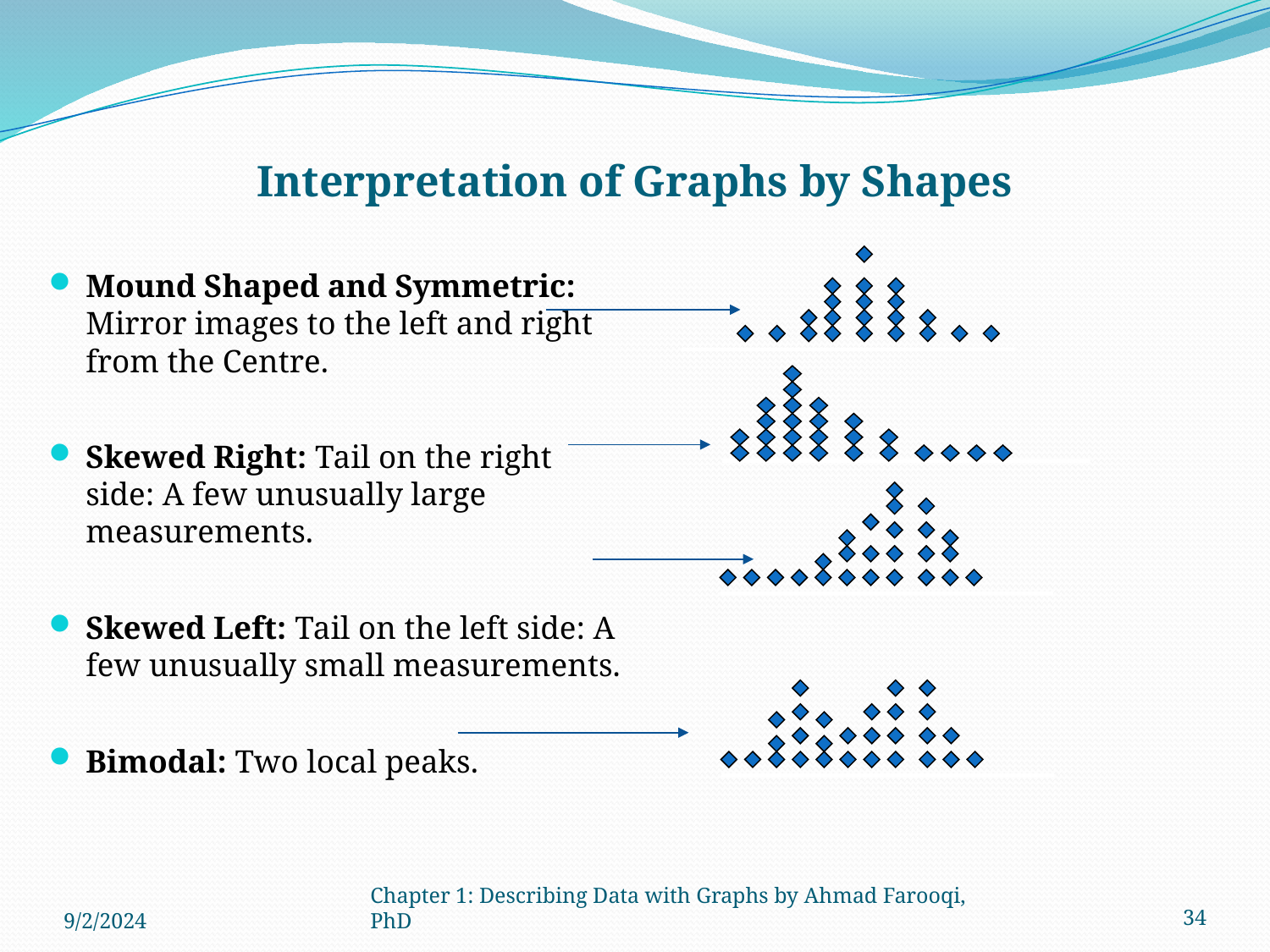

# Interpretation of Graphs by Shapes

Mound Shaped and Symmetric: Mirror images to the left and right from the Centre.
Skewed Right: Tail on the right side: A few unusually large measurements.
Skewed Left: Tail on the left side: A few unusually small measurements.
Bimodal: Two local peaks.

9/2/2024
Chapter 1: Describing Data with Graphs by Ahmad Farooqi, PhD
34